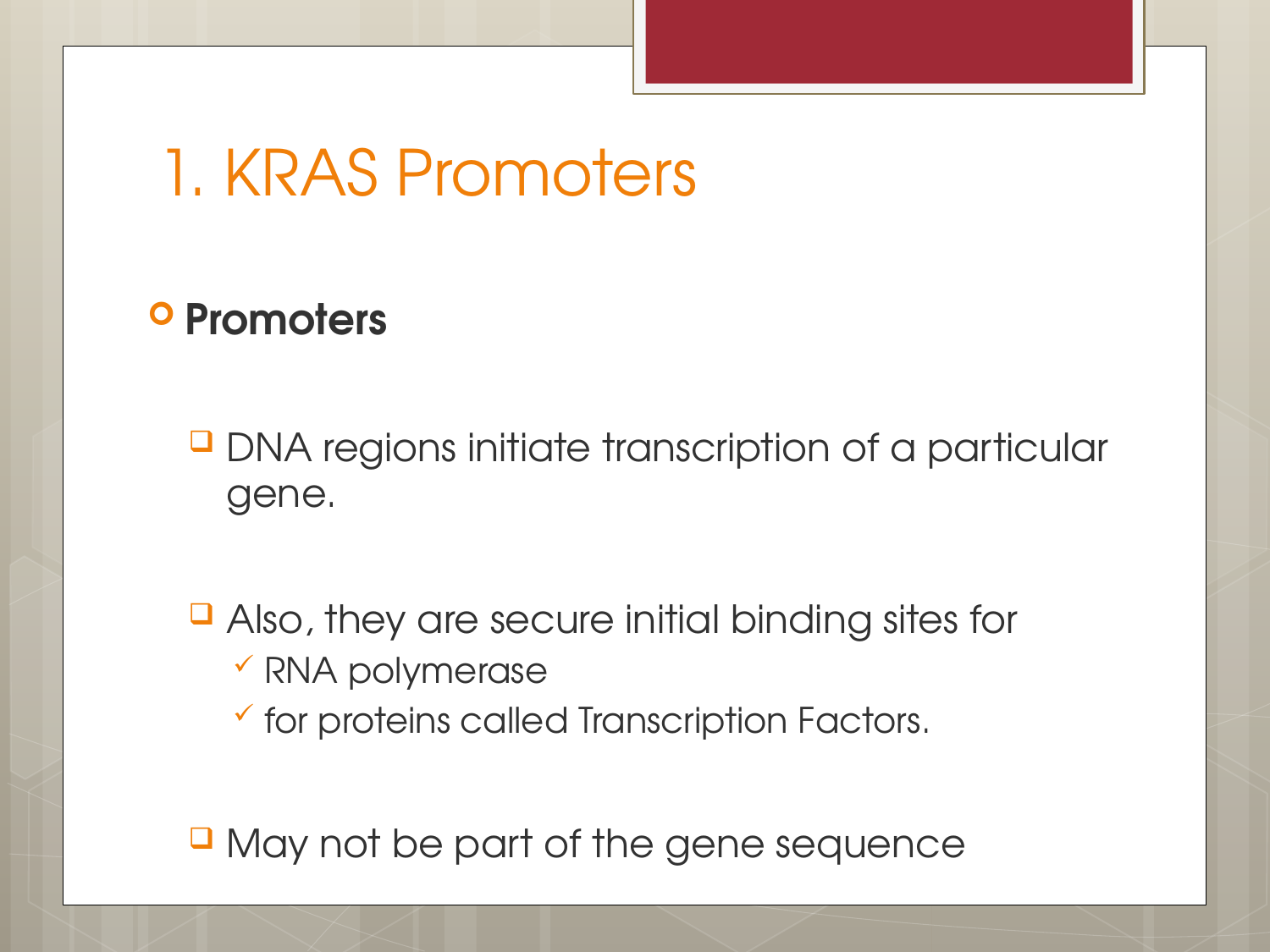

# 1. KRAS Promoters
Promoters

DNA regions initiate transcription of a particular gene.

Also, they are secure initial binding sites for
RNA polymerase
for proteins called Transcription Factors.

May not be part of the gene sequence